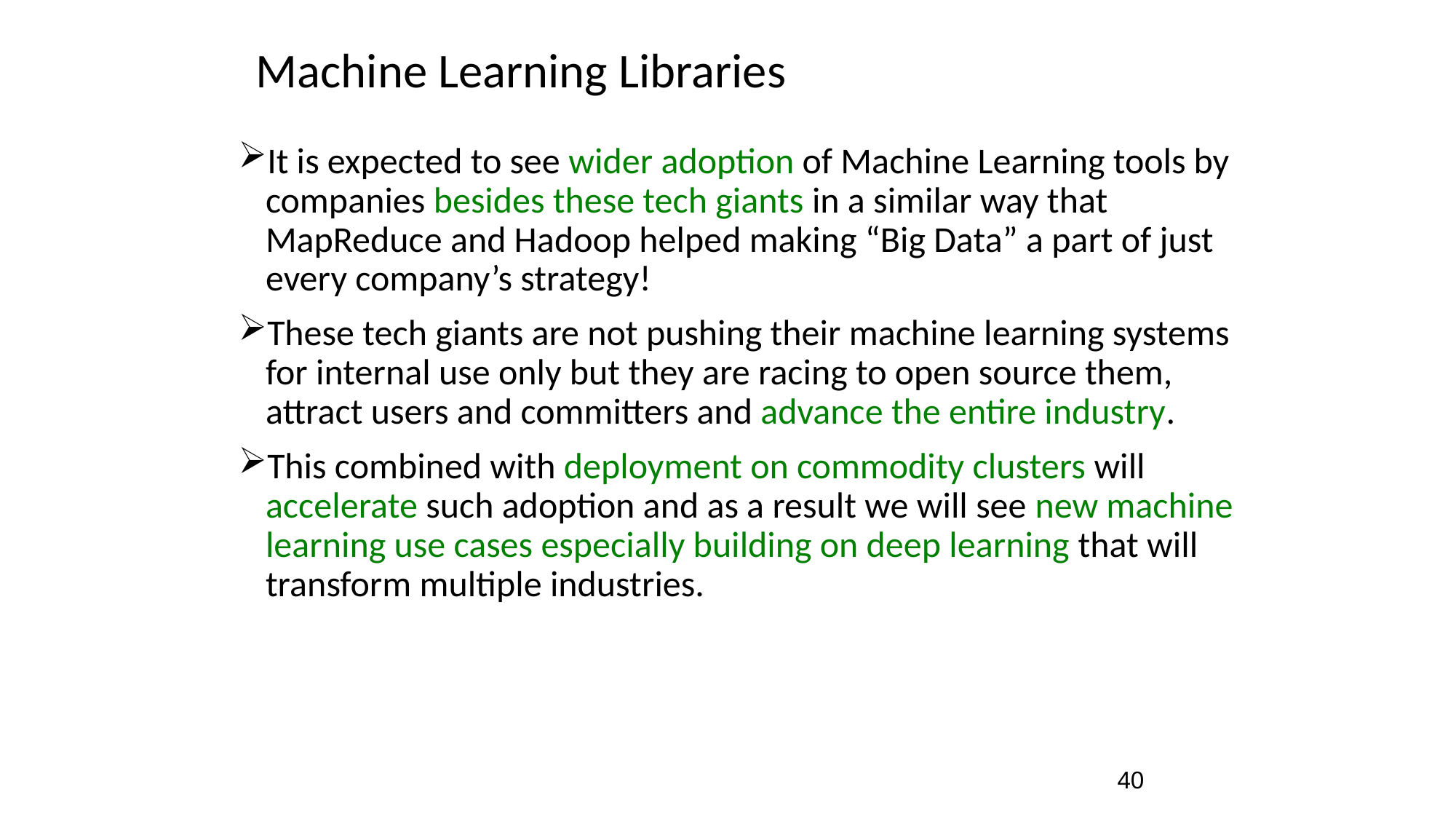

# Machine Learning Libraries
It is expected to see wider adoption of Machine Learning tools by companies besides these tech giants in a similar way that MapReduce and Hadoop helped making “Big Data” a part of just every company’s strategy!
These tech giants are not pushing their machine learning systems for internal use only but they are racing to open source them, attract users and committers and advance the entire industry.
This combined with deployment on commodity clusters will accelerate such adoption and as a result we will see new machine learning use cases especially building on deep learning that will transform multiple industries.
40